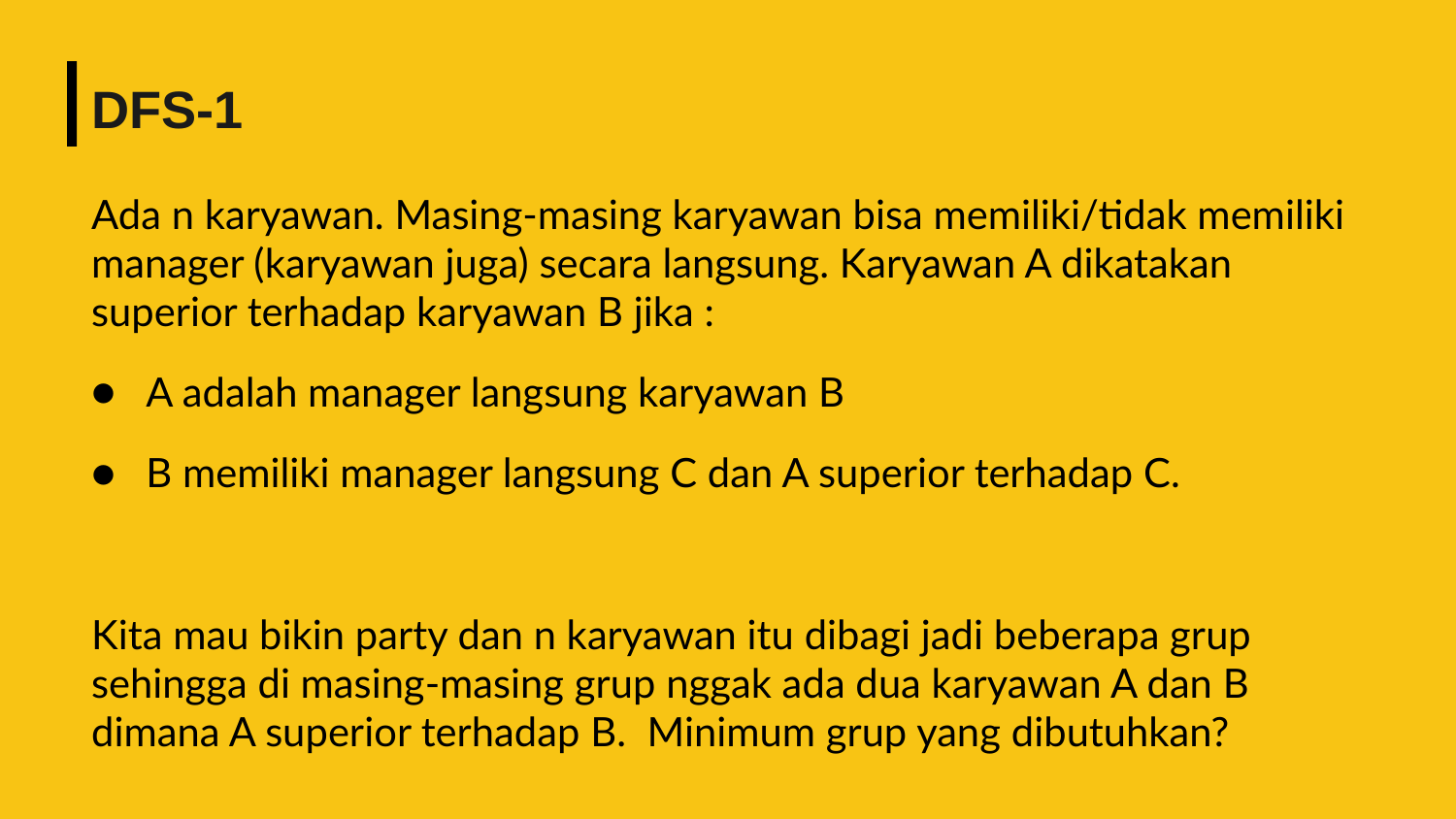

# DFS-1
Ada n karyawan. Masing-masing karyawan bisa memiliki/tidak memiliki manager (karyawan juga) secara langsung. Karyawan A dikatakan superior terhadap karyawan B jika :
A adalah manager langsung karyawan B
B memiliki manager langsung C dan A superior terhadap C.

Kita mau bikin party dan n karyawan itu dibagi jadi beberapa grup sehingga di masing-masing grup nggak ada dua karyawan A dan B dimana A superior terhadap B.  Minimum grup yang dibutuhkan?